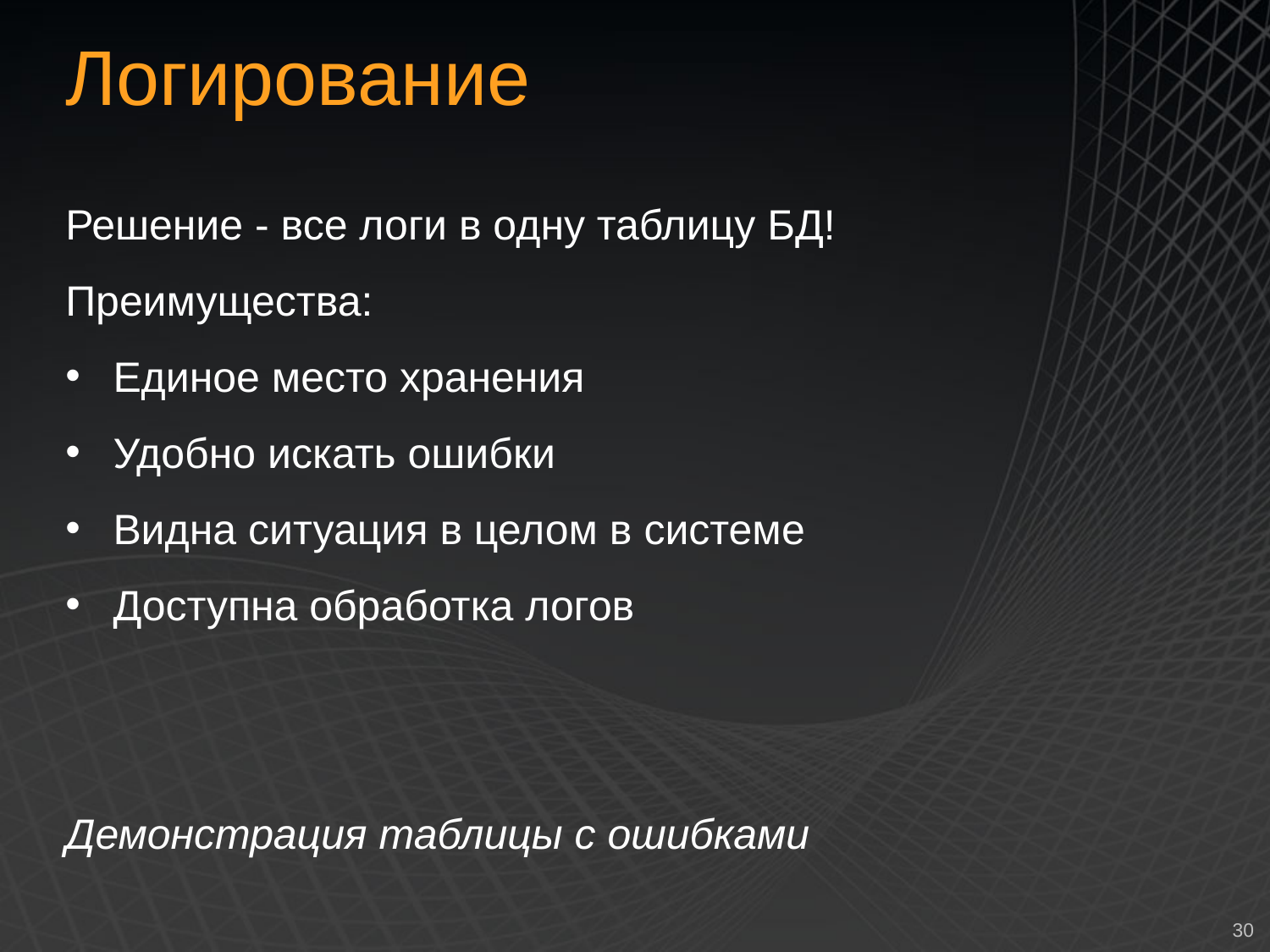

Логирование
Решение - все логи в одну таблицу БД!
Преимущества:
Единое место хранения
Удобно искать ошибки
Видна ситуация в целом в системе
Доступна обработка логов

Демонстрация таблицы с ошибками